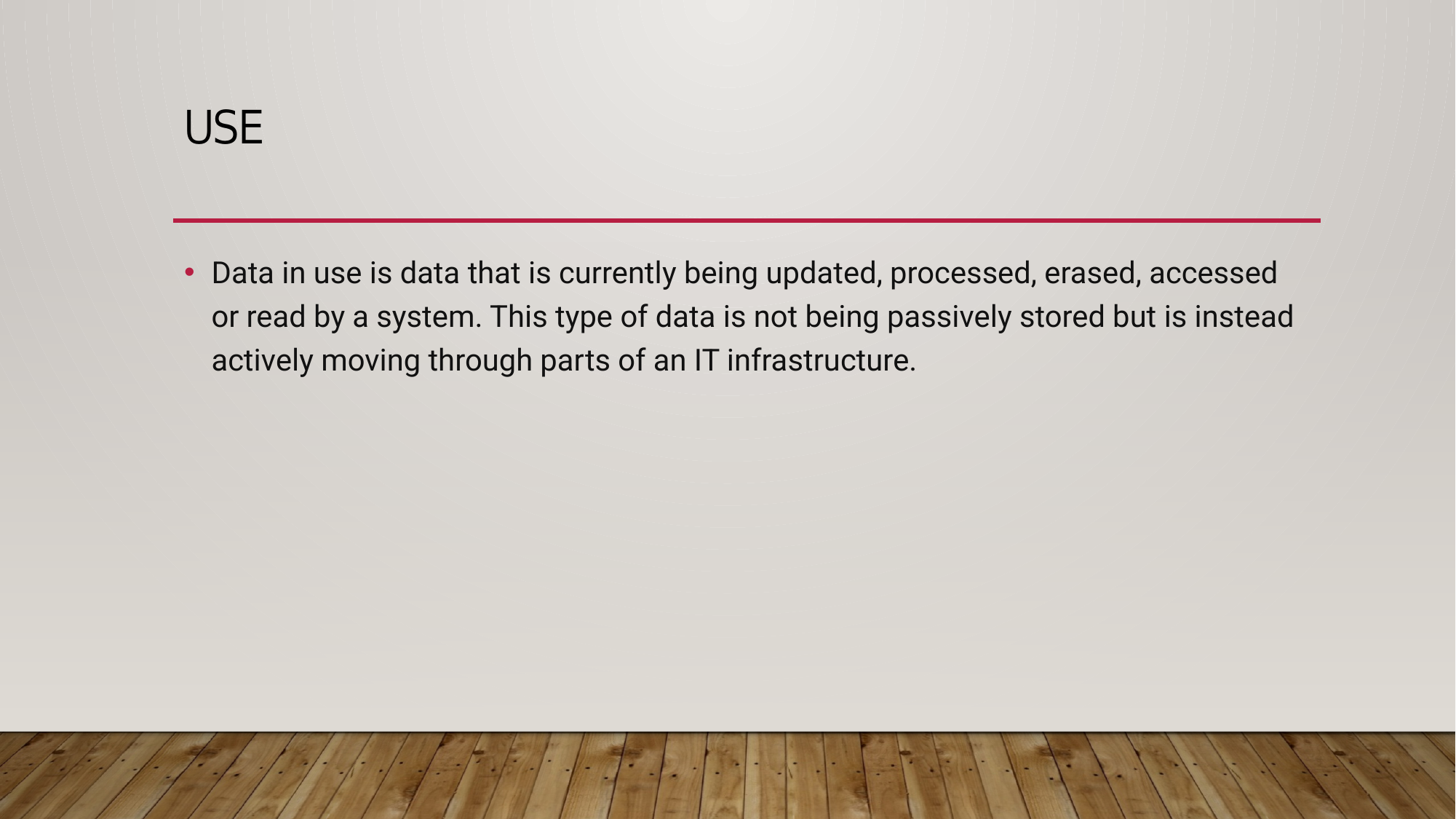

# Use
Data in use is data that is currently being updated, processed, erased, accessed or read by a system. This type of data is not being passively stored but is instead actively moving through parts of an IT infrastructure.